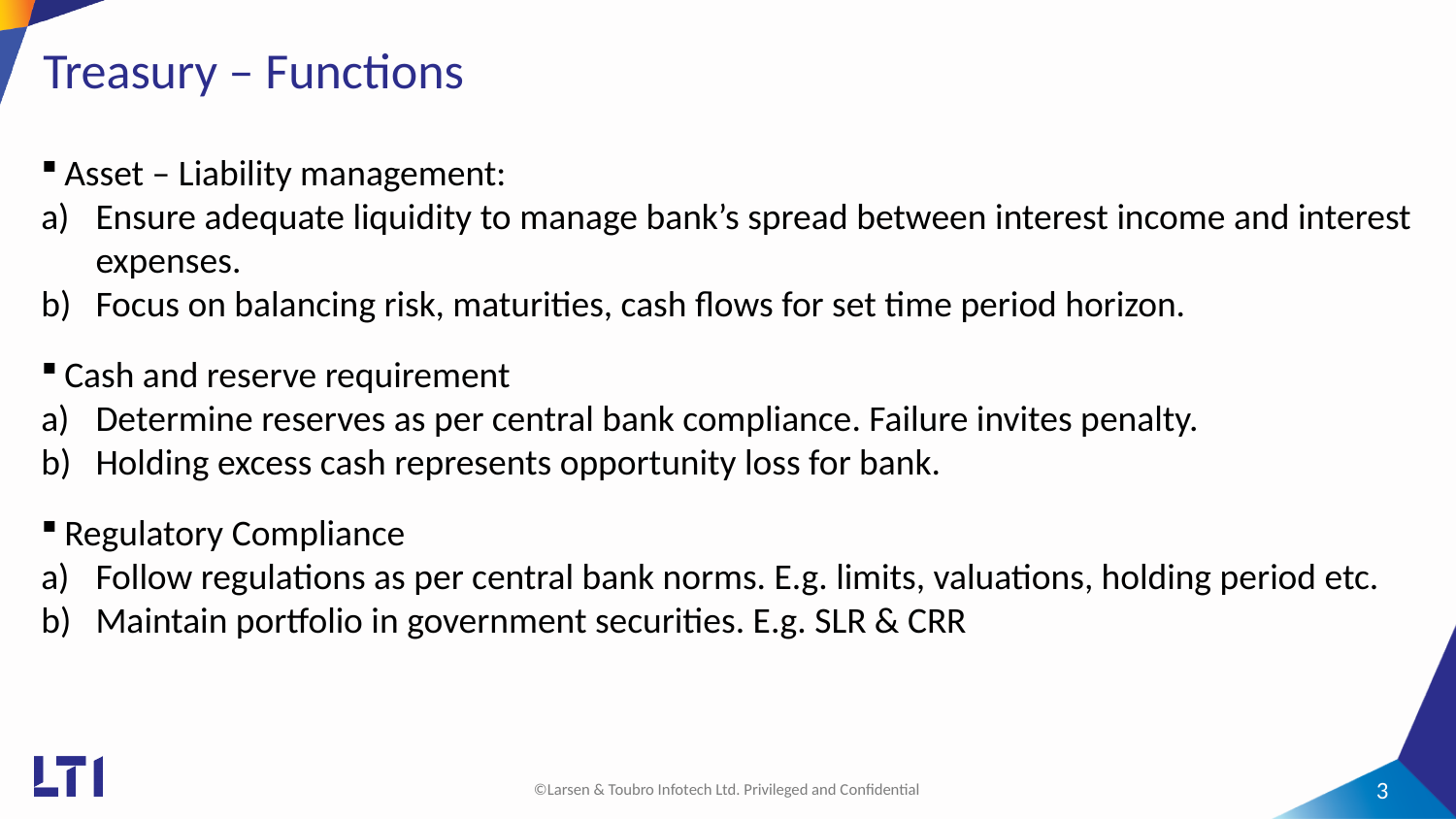

# Treasury – Functions
Asset – Liability management:
Ensure adequate liquidity to manage bank’s spread between interest income and interest expenses.
Focus on balancing risk, maturities, cash flows for set time period horizon.
Cash and reserve requirement
Determine reserves as per central bank compliance. Failure invites penalty.
Holding excess cash represents opportunity loss for bank.
Regulatory Compliance
Follow regulations as per central bank norms. E.g. limits, valuations, holding period etc.
Maintain portfolio in government securities. E.g. SLR & CRR